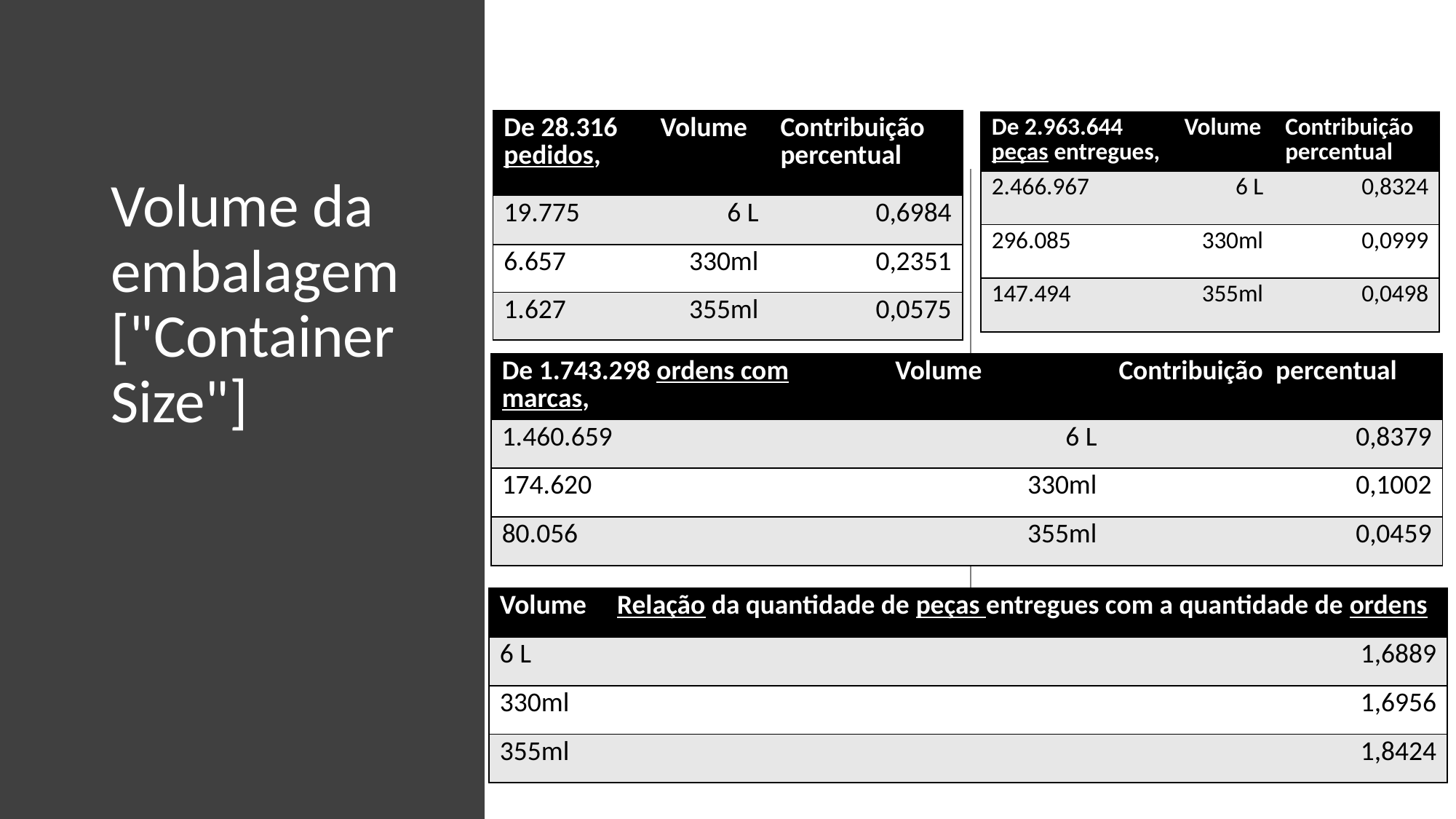

| De 28.316 pedidos, | Volume | Contribuição percentual |
| --- | --- | --- |
| 19.775 | 6 L | 0,6984 |
| 6.657 | 330ml | 0,2351 |
| 1.627 | 355ml | 0,0575 |
| De 2.963.644 peças entregues, | Volume​​ | Contribuição  percentual​​ |
| --- | --- | --- |
| 2.466.967 | 6 L​​ | 0,8324 |
| 296.085 | 330ml​​ | 0,0999 |
| 147.494 | 355ml​​ | 0,0498 |
# Volume da embalagem ["Container Size"]
| De 1.743.298 ordens com marcas,​ | Volume​ | Contribuição  percentual​ |
| --- | --- | --- |
| 1.460.659 | 6 L​ | 0,8379 |
| 174.620 | 330ml​ | 0,1002 |
| 80.056 | 355ml​ | 0,0459 |
| Volume | Relação da quantidade de peças entregues com a quantidade de ordens |
| --- | --- |
| 6 L | 1,6889 |
| 330ml | 1,6956 |
| 355ml | 1,8424 |